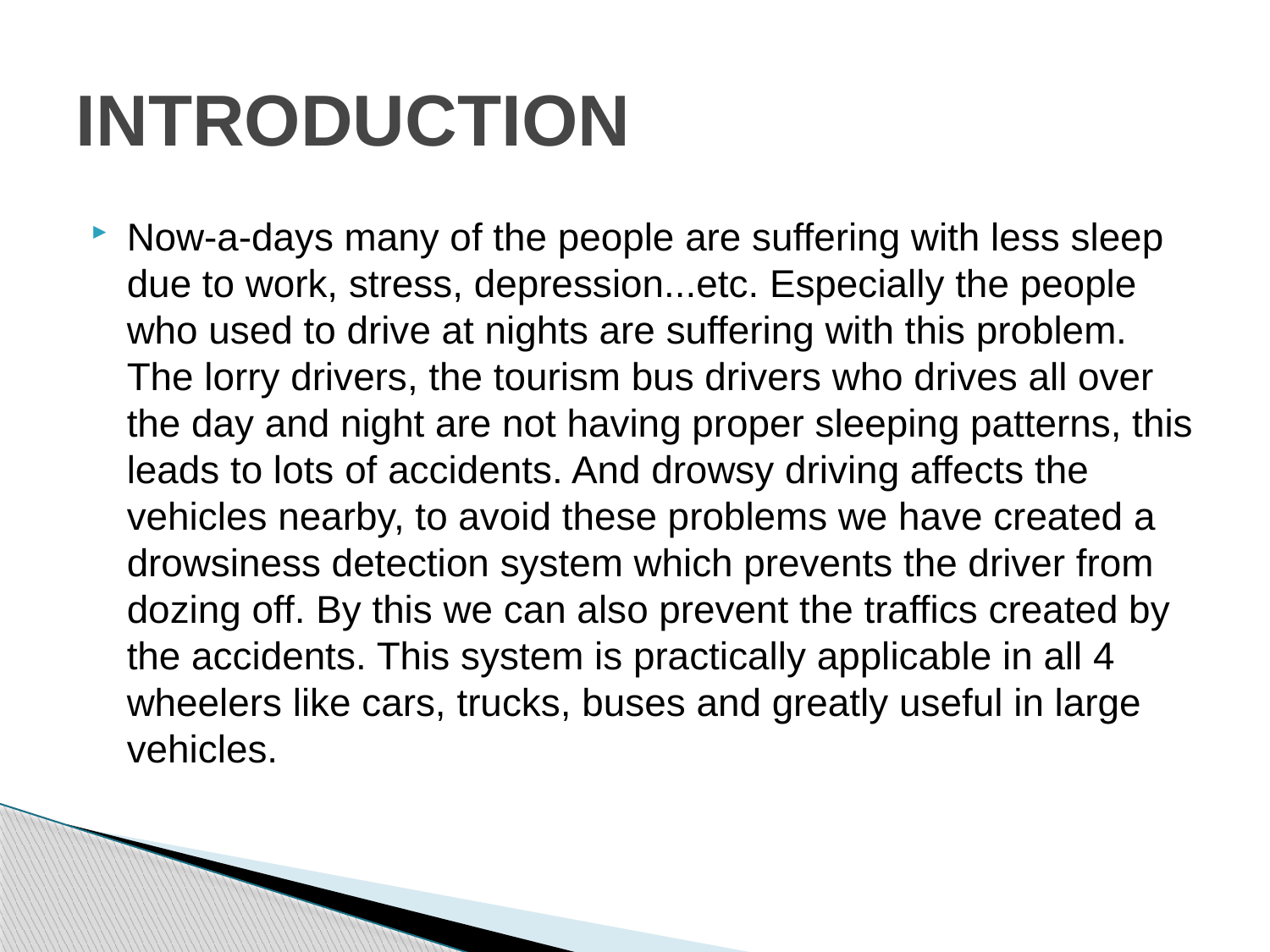

# INTRODUCTION
Now-a-days many of the people are suffering with less sleep due to work, stress, depression...etc. Especially the people who used to drive at nights are suffering with this problem. The lorry drivers, the tourism bus drivers who drives all over the day and night are not having proper sleeping patterns, this leads to lots of accidents. And drowsy driving affects the vehicles nearby, to avoid these problems we have created a drowsiness detection system which prevents the driver from dozing off. By this we can also prevent the traffics created by the accidents. This system is practically applicable in all 4 wheelers like cars, trucks, buses and greatly useful in large vehicles.